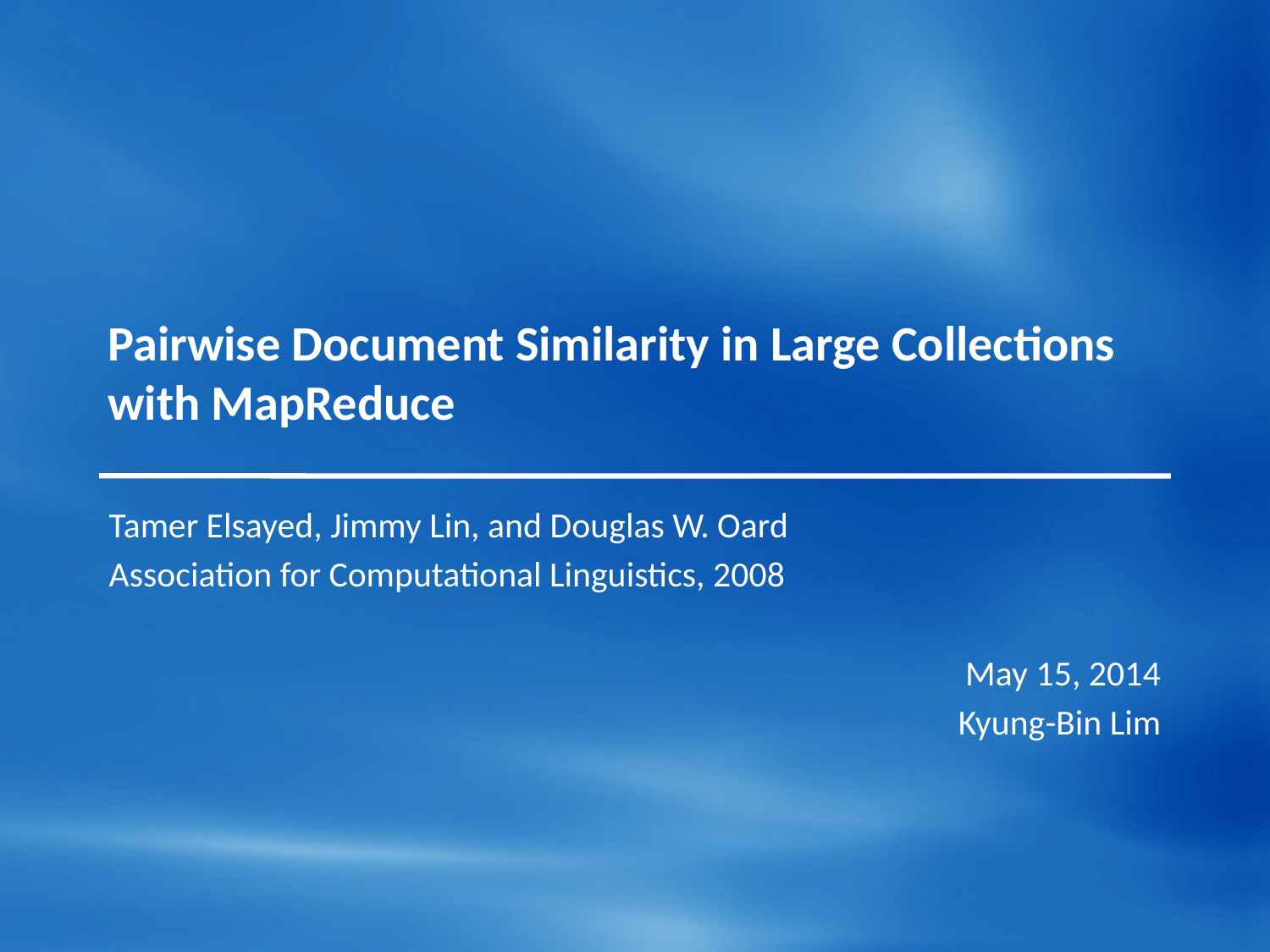

# Pairwise Document Similarity in Large Collections with MapReduce
Tamer Elsayed, Jimmy Lin, and Douglas W. Oard
Association for Computational Linguistics, 2008

May 15, 2014
Kyung-Bin Lim